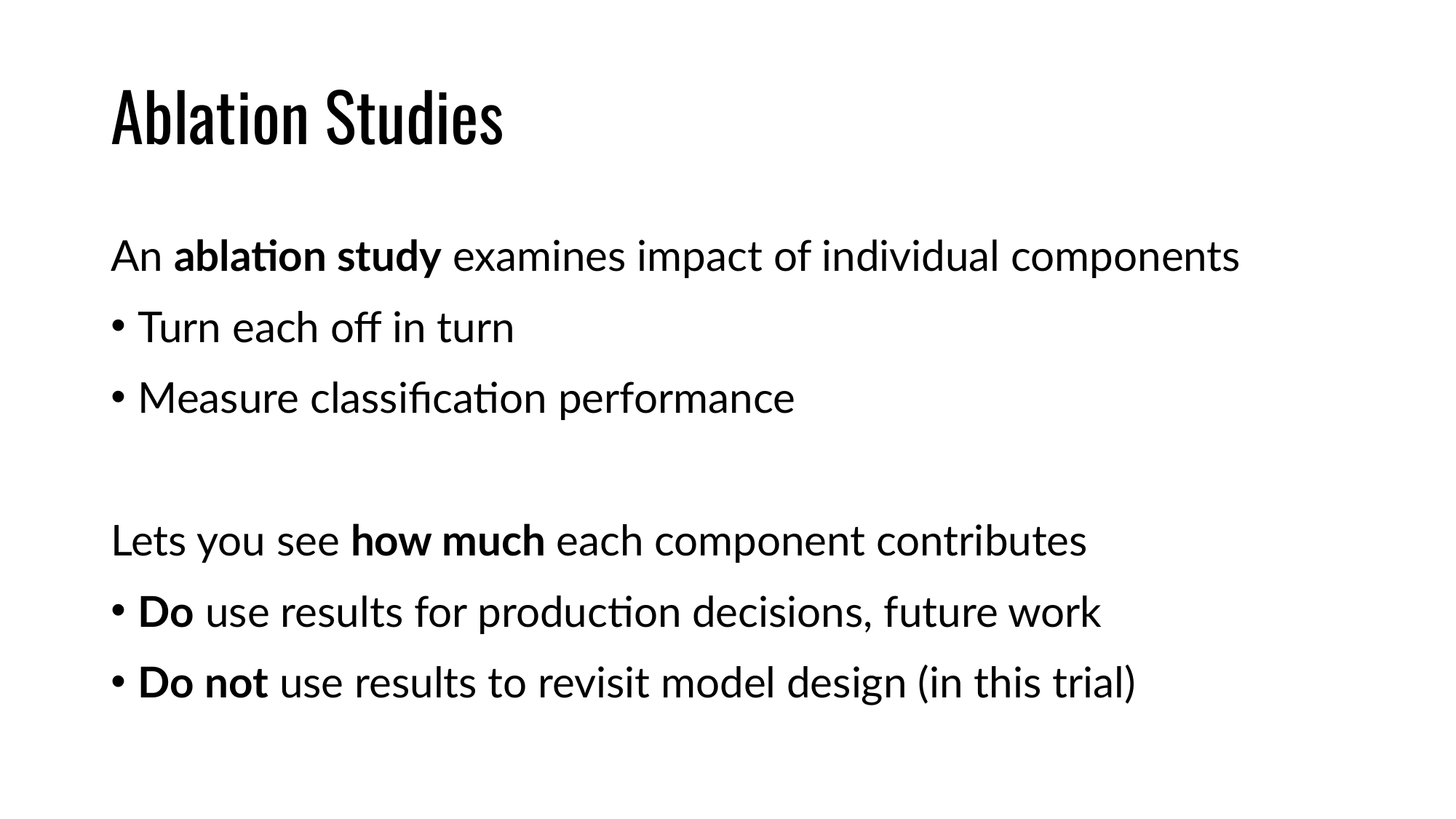

# Ablation Studies
An ablation study examines impact of individual components
Turn each off in turn
Measure classification performance

Lets you see how much each component contributes
Do use results for production decisions, future work
Do not use results to revisit model design (in this trial)